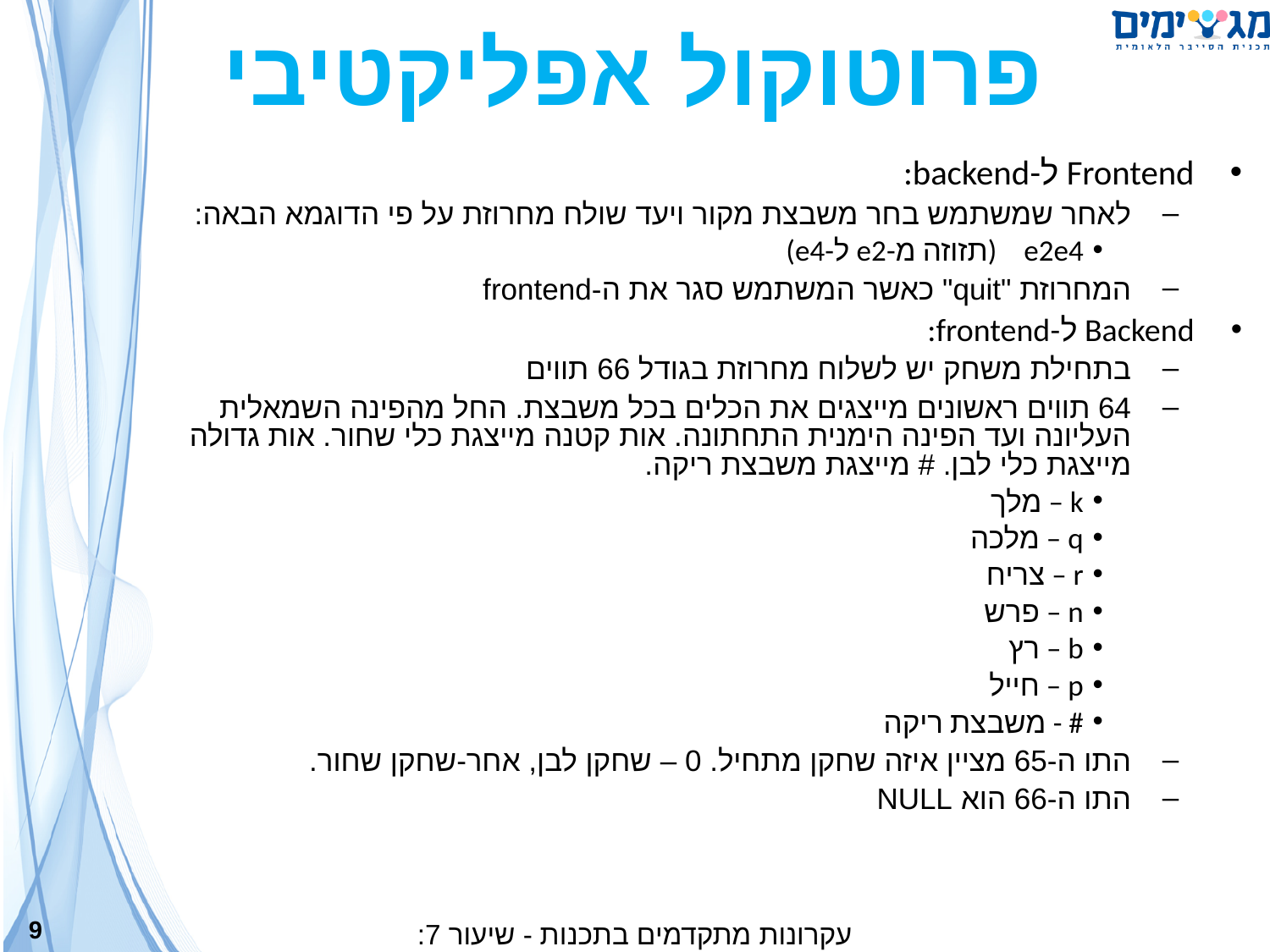

פרוטוקול אפליקטיבי
Frontend ל-backend:
לאחר שמשתמש בחר משבצת מקור ויעד שולח מחרוזת על פי הדוגמא הבאה:
e2e4    (תזוזה מ-e2 ל-e4)
המחרוזת "quit" כאשר המשתמש סגר את ה-frontend
Backend ל-frontend:
בתחילת משחק יש לשלוח מחרוזת בגודל 66 תווים
64 תווים ראשונים מייצגים את הכלים בכל משבצת. החל מהפינה השמאלית העליונה ועד הפינה הימנית התחתונה. אות קטנה מייצגת כלי שחור. אות גדולה מייצגת כלי לבן. # מייצגת משבצת ריקה.
k – מלך
q – מלכה
r – צריח
n – פרש
b – רץ
p – חייל
# - משבצת ריקה
התו ה-65 מציין איזה שחקן מתחיל. 0 – שחקן לבן, אחר-שחקן שחור.
התו ה-66 הוא NULL